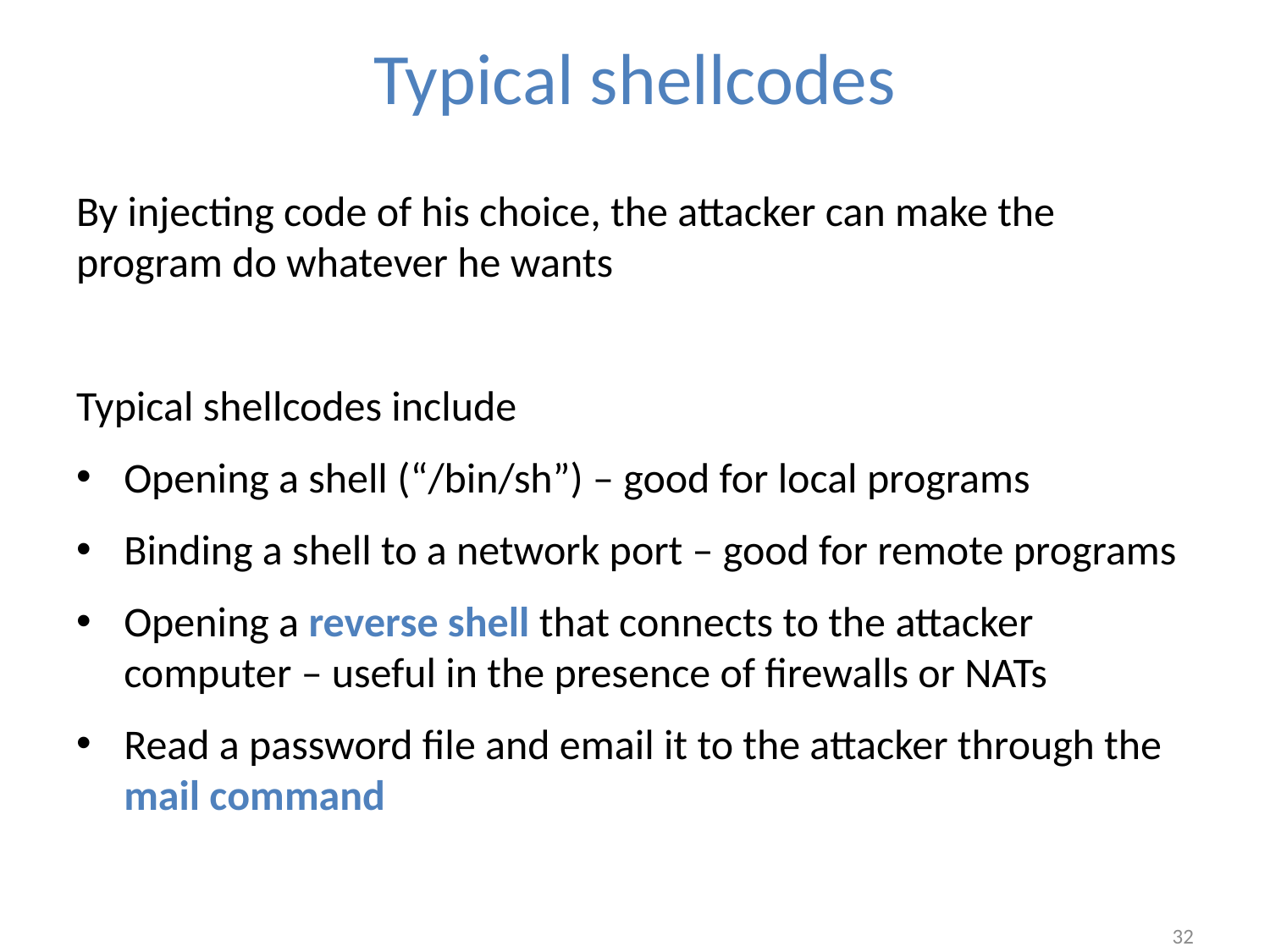

# Typical shellcodes
By injecting code of his choice, the attacker can make the program do whatever he wants

Typical shellcodes include
Opening a shell (“/bin/sh”) – good for local programs
Binding a shell to a network port – good for remote programs
Opening a reverse shell that connects to the attacker computer – useful in the presence of firewalls or NATs
Read a password file and email it to the attacker through the mail command

32